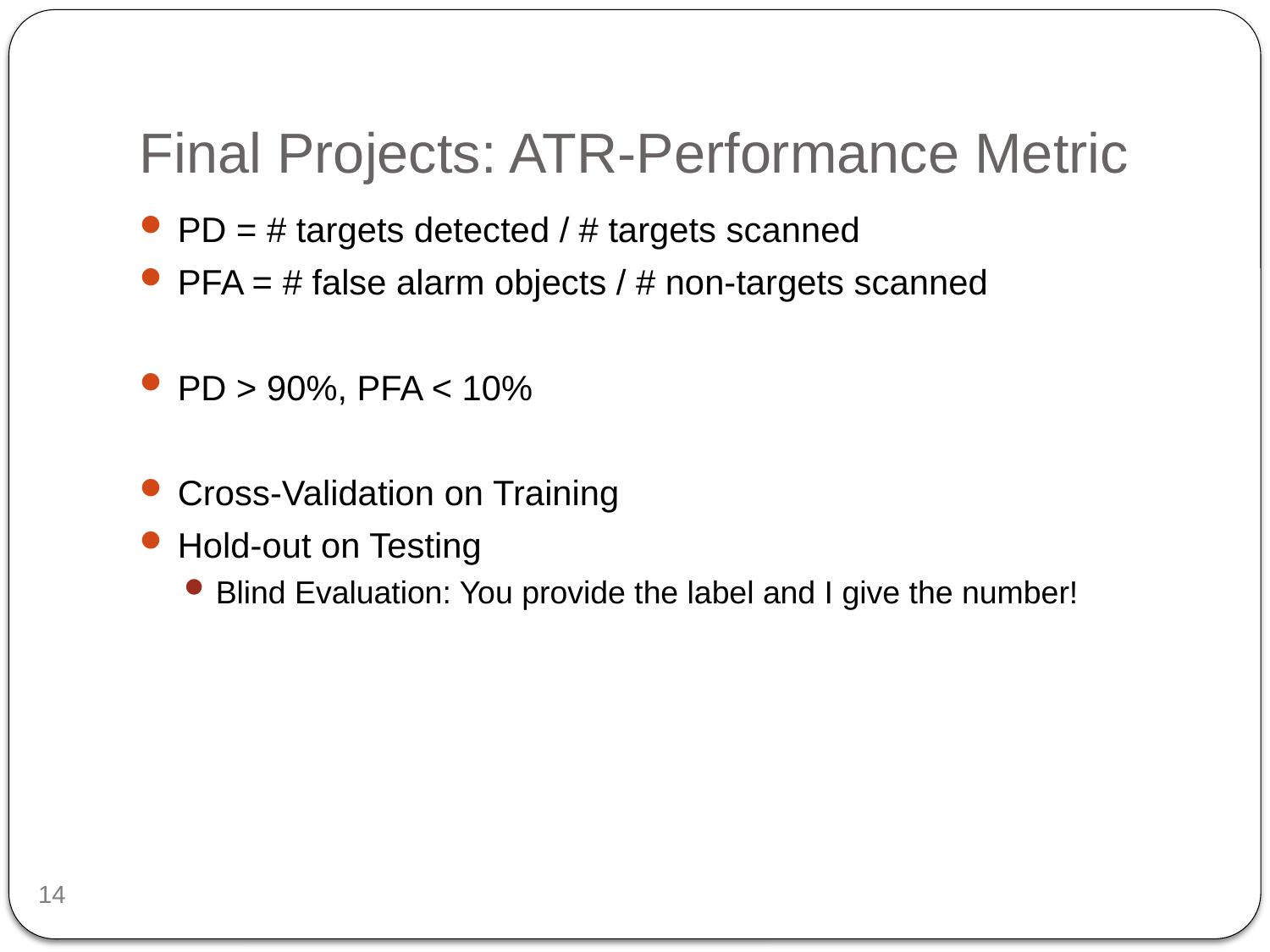

# Final Projects: ATR-Performance Metric
PD = # targets detected / # targets scanned
PFA = # false alarm objects / # non-targets scanned

PD > 90%, PFA < 10%

Cross-Validation on Training
Hold-out on Testing
Blind Evaluation: You provide the label and I give the number!

14